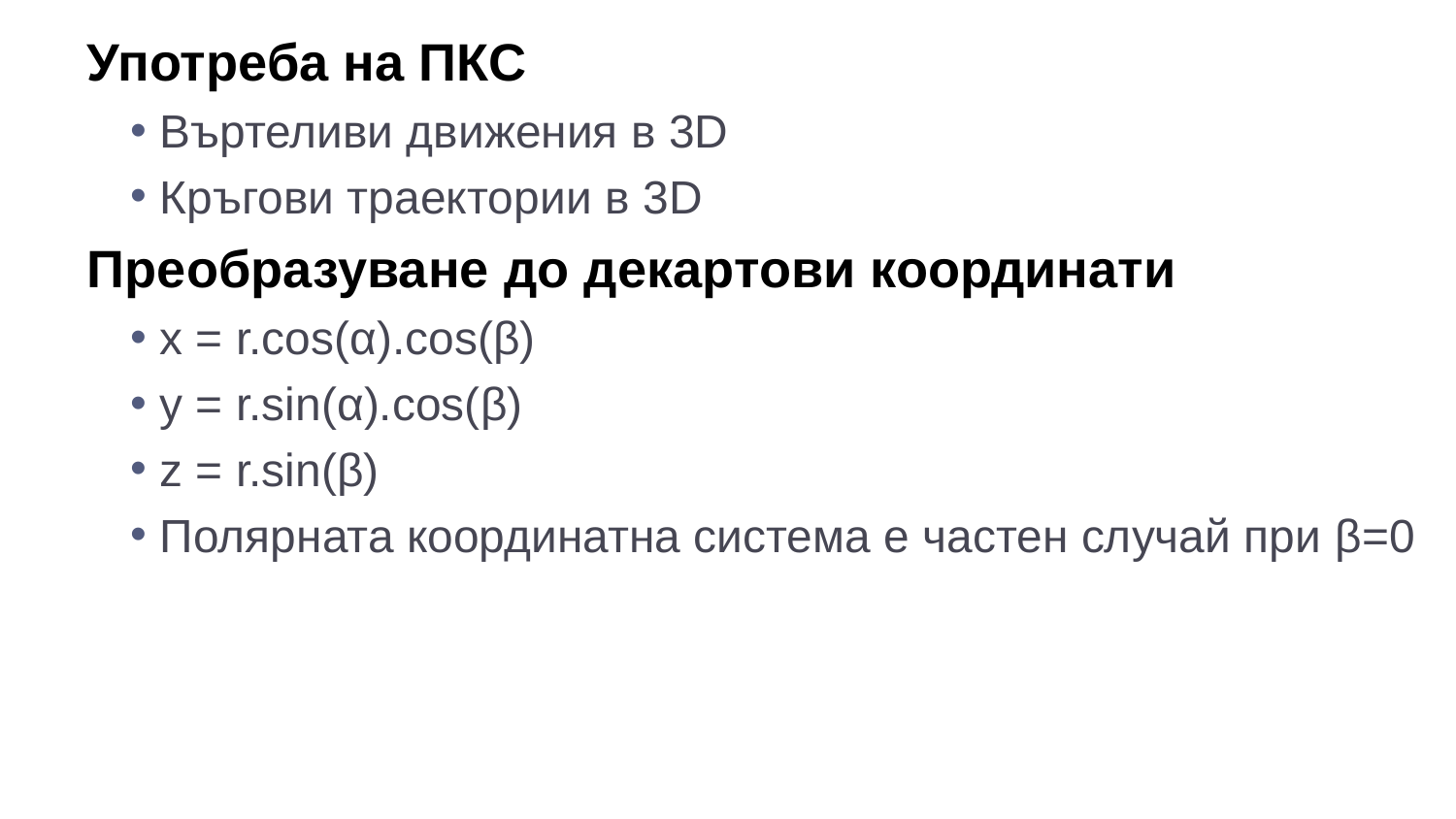

Употреба на ПКС
Въртеливи движения в 3D
Кръгови траектории в 3D
Преобразуване до декартови координати
x = r.cos(α).cos(β)
y = r.sin(α).cos(β)
z = r.sin(β)
Полярната координатна система е частен случай при β=0